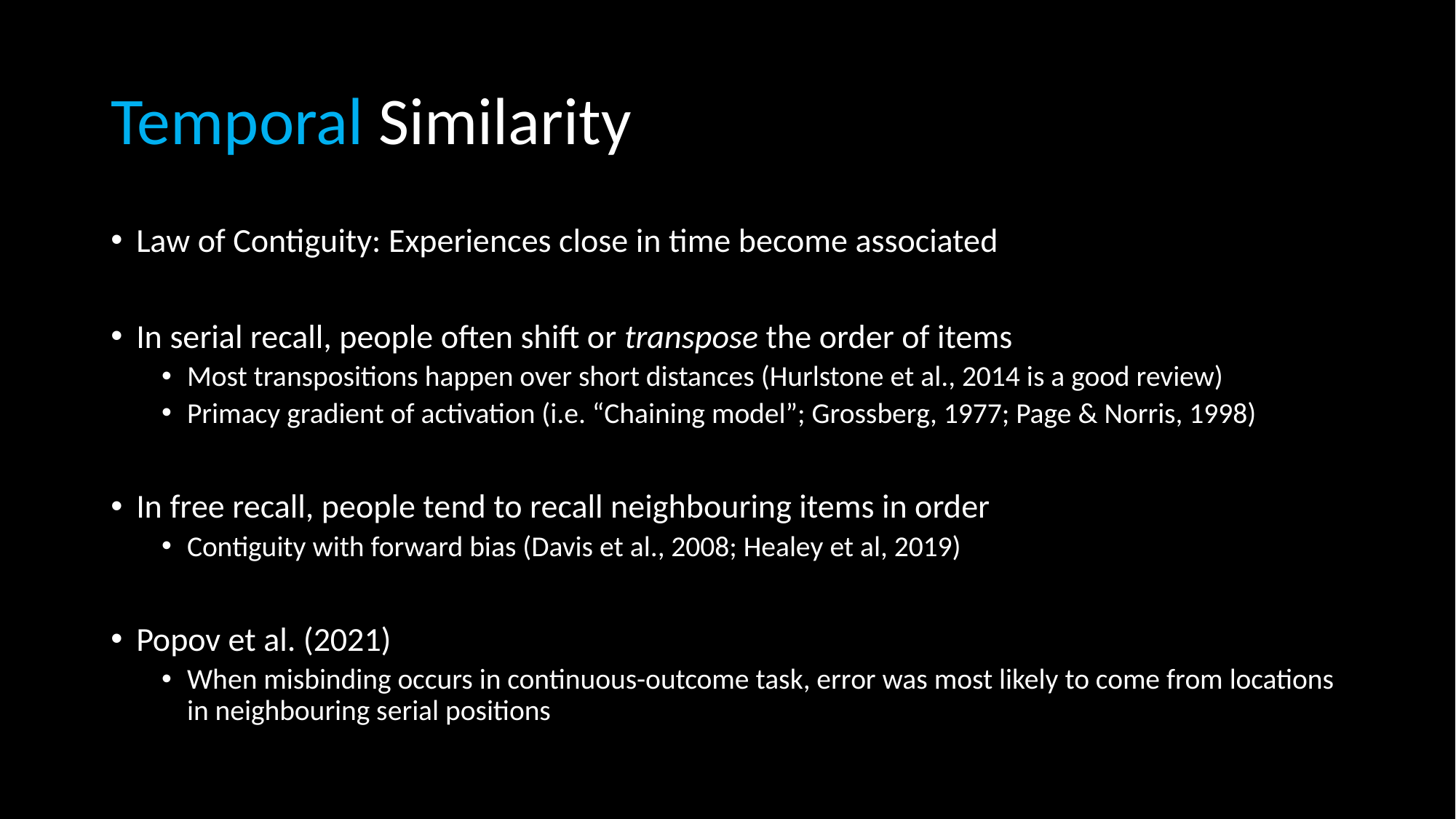

# Temporal Similarity
Law of Contiguity: Experiences close in time become associated

In serial recall, people often shift or transpose the order of items
Most transpositions happen over short distances (Hurlstone et al., 2014 is a good review)
Primacy gradient of activation (i.e. “Chaining model”; Grossberg, 1977; Page & Norris, 1998)

In free recall, people tend to recall neighbouring items in order
Contiguity with forward bias (Davis et al., 2008; Healey et al, 2019)

Popov et al. (2021)
When misbinding occurs in continuous-outcome task, error was most likely to come from locations in neighbouring serial positions